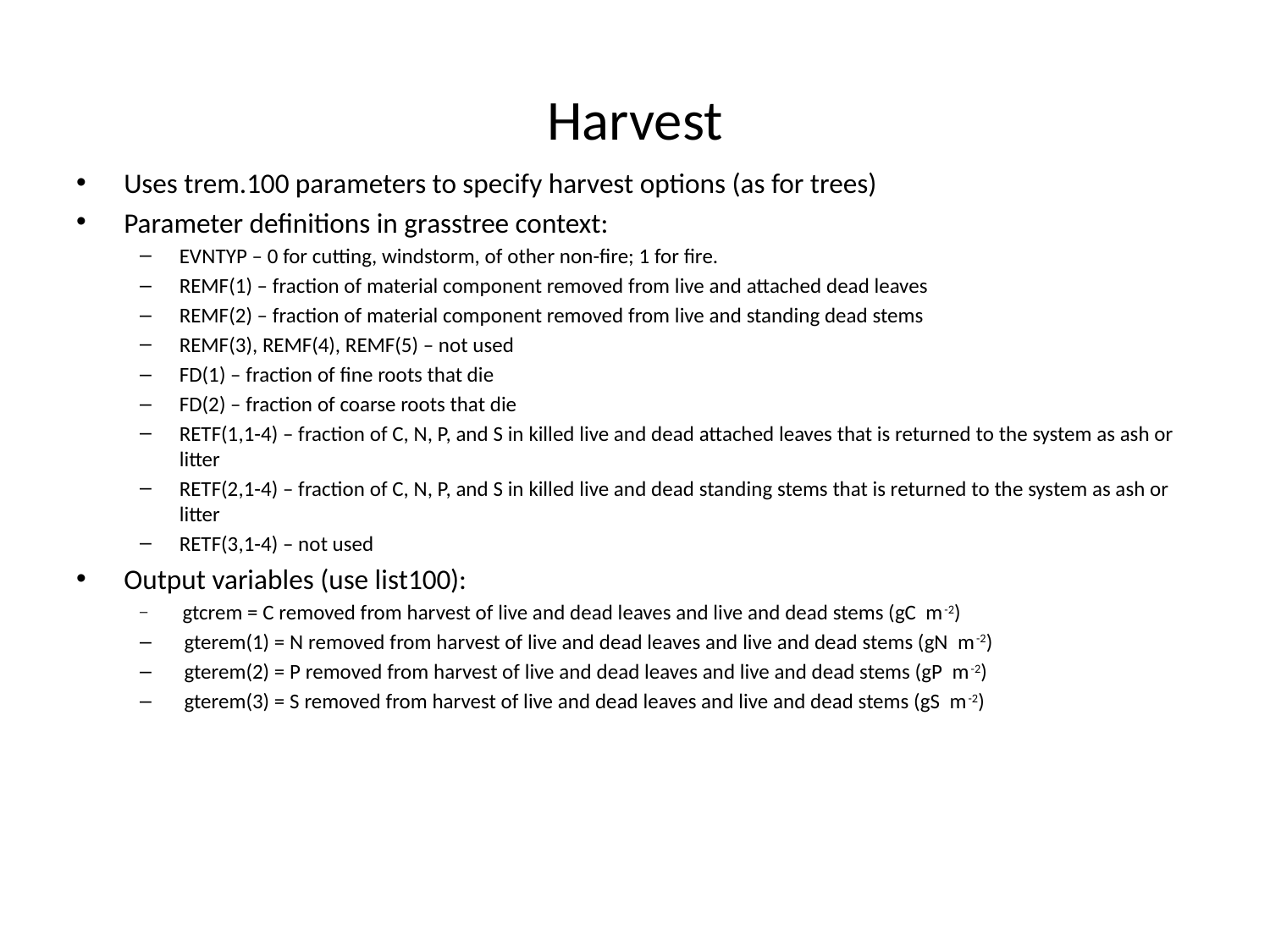

# Harvest
Uses trem.100 parameters to specify harvest options (as for trees)
Parameter definitions in grasstree context:
EVNTYP – 0 for cutting, windstorm, of other non-fire; 1 for fire.
REMF(1) – fraction of material component removed from live and attached dead leaves
REMF(2) – fraction of material component removed from live and standing dead stems
REMF(3), REMF(4), REMF(5) – not used
FD(1) – fraction of fine roots that die
FD(2) – fraction of coarse roots that die
RETF(1,1-4) – fraction of C, N, P, and S in killed live and dead attached leaves that is returned to the system as ash or litter
RETF(2,1-4) – fraction of C, N, P, and S in killed live and dead standing stems that is returned to the system as ash or litter
RETF(3,1-4) – not used
Output variables (use list100):
 gtcrem = C removed from harvest of live and dead leaves and live and dead stems (gC  m-2)
 gterem(1) = N removed from harvest of live and dead leaves and live and dead stems (gN  m-2)
 gterem(2) = P removed from harvest of live and dead leaves and live and dead stems (gP  m-2)
 gterem(3) = S removed from harvest of live and dead leaves and live and dead stems (gS  m-2)